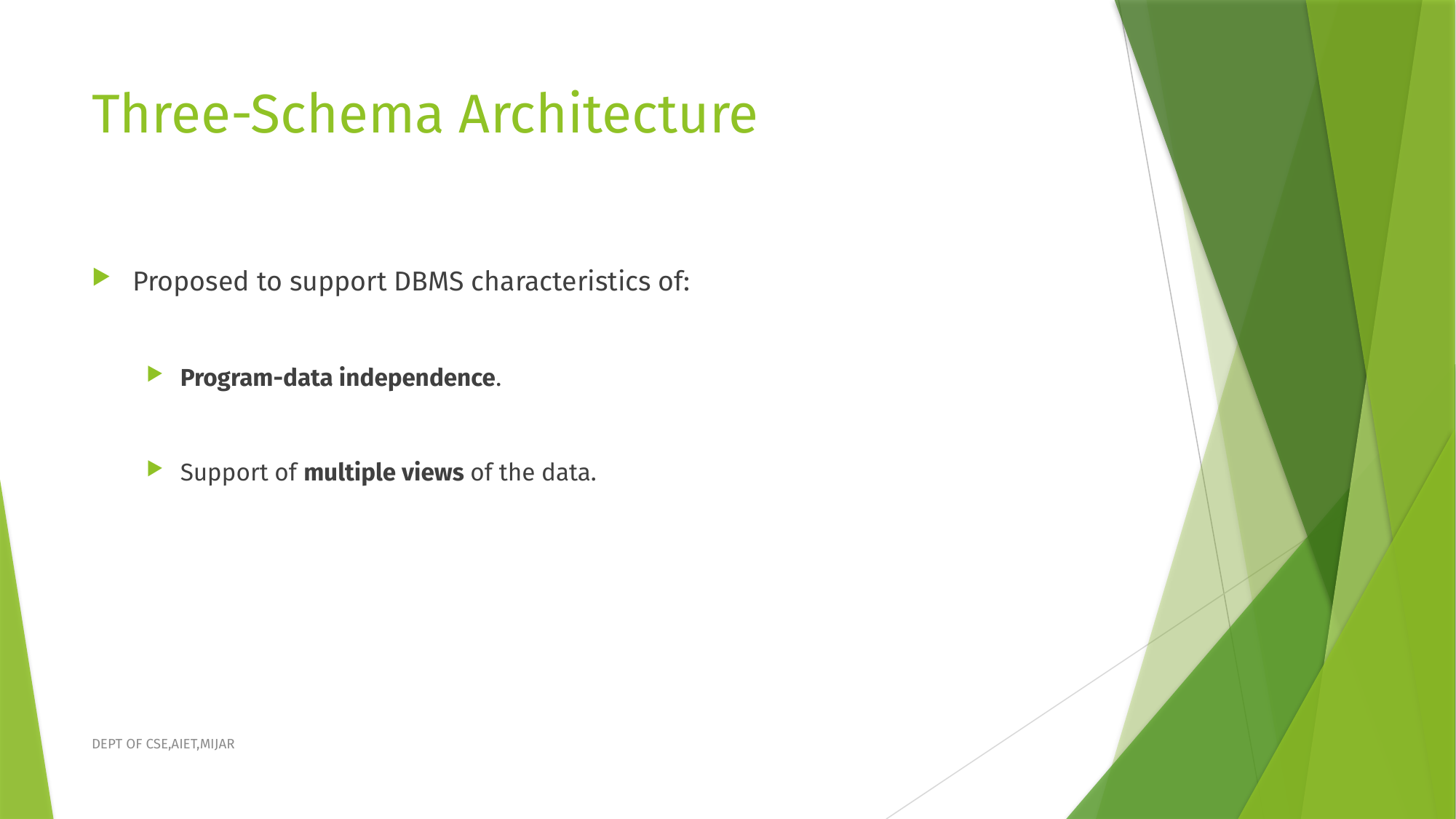

# Three-Schema Architecture
Proposed to support DBMS characteristics of:

Program-data independence.

Support of multiple views of the data.
DEPT OF CSE,AIET,MIJAR